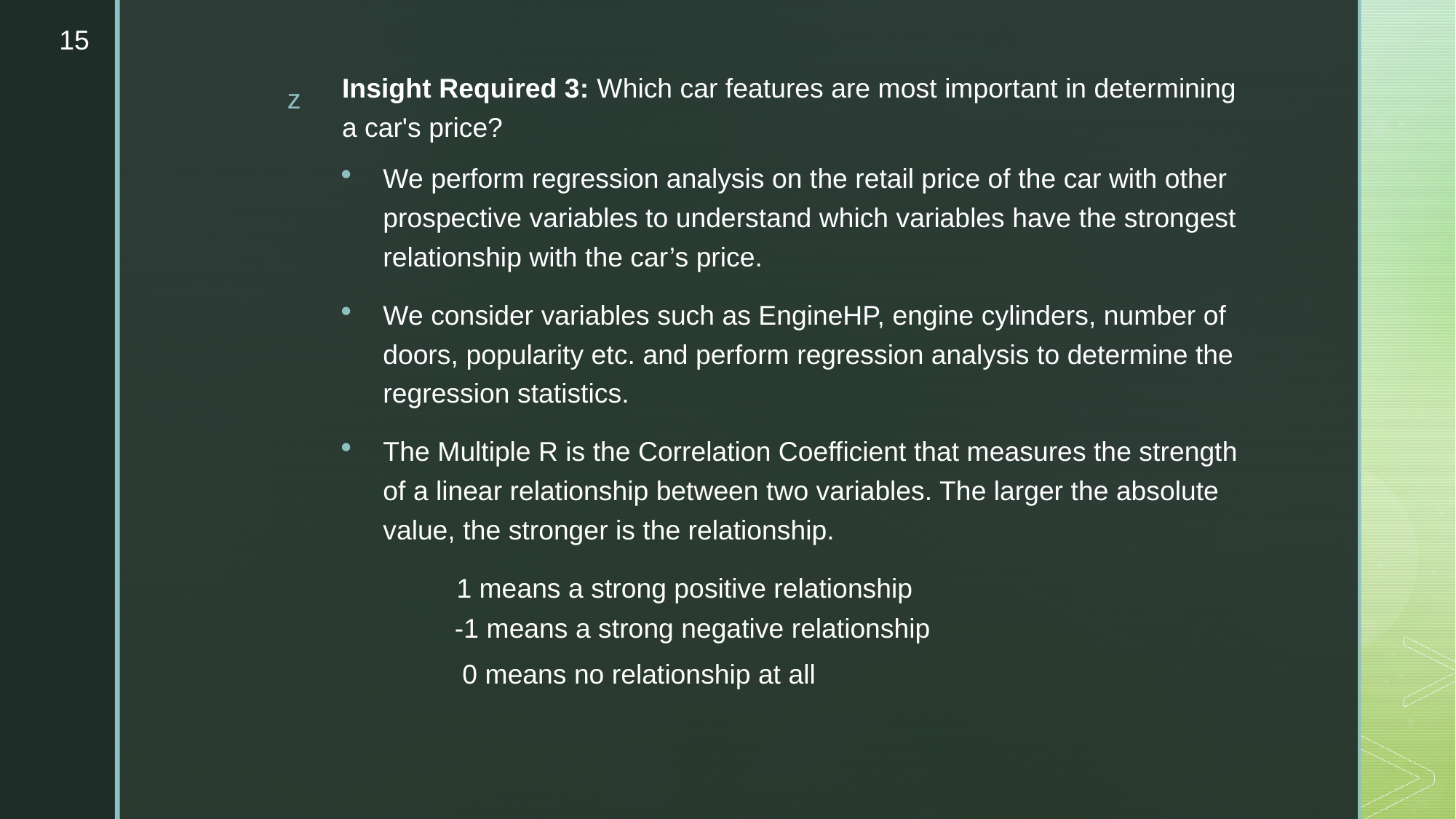

15
Insight Required 3: Which car features are most important in determining a car's price?
We perform regression analysis on the retail price of the car with other prospective variables to understand which variables have the strongest relationship with the car’s price.
We consider variables such as EngineHP, engine cylinders, number of doors, popularity etc. and perform regression analysis to determine the regression statistics.
The Multiple R is the Correlation Coefficient that measures the strength of a linear relationship between two variables. The larger the absolute value, the stronger is the relationship.
               1 means a strong positive relationship
             -1 means a strong negative relationship
              0 means no relationship at all